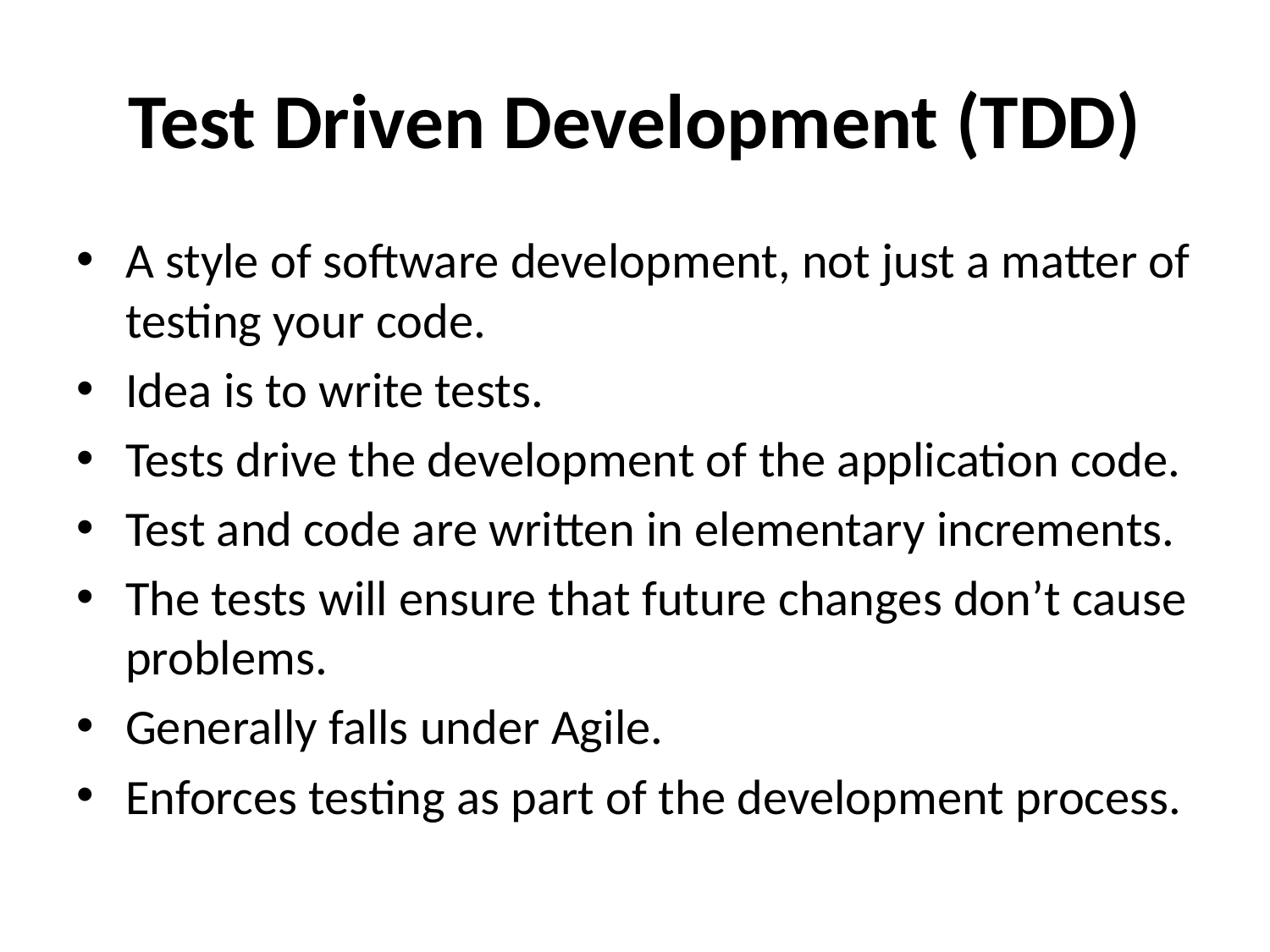

# Test Driven Development (TDD)
A style of software development, not just a matter of testing your code.
Idea is to write tests.
Tests drive the development of the application code.
Test and code are written in elementary increments.
The tests will ensure that future changes don’t cause problems.
Generally falls under Agile.
Enforces testing as part of the development process.